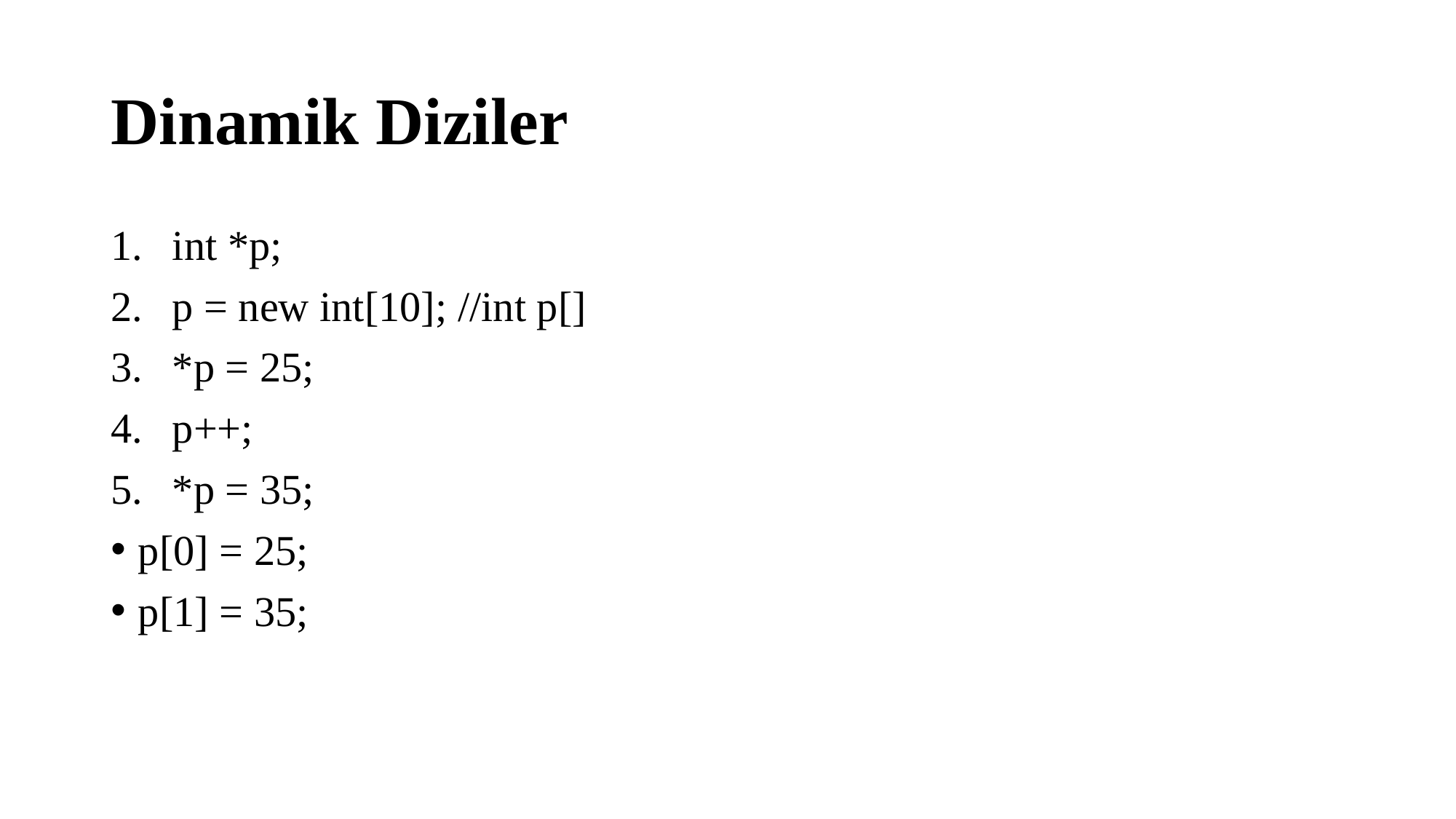

# Dinamik Diziler
int *p;
p = new int[10]; //int p[]
*p = 25;
p++;
*p = 35;
p[0] = 25;
p[1] = 35;